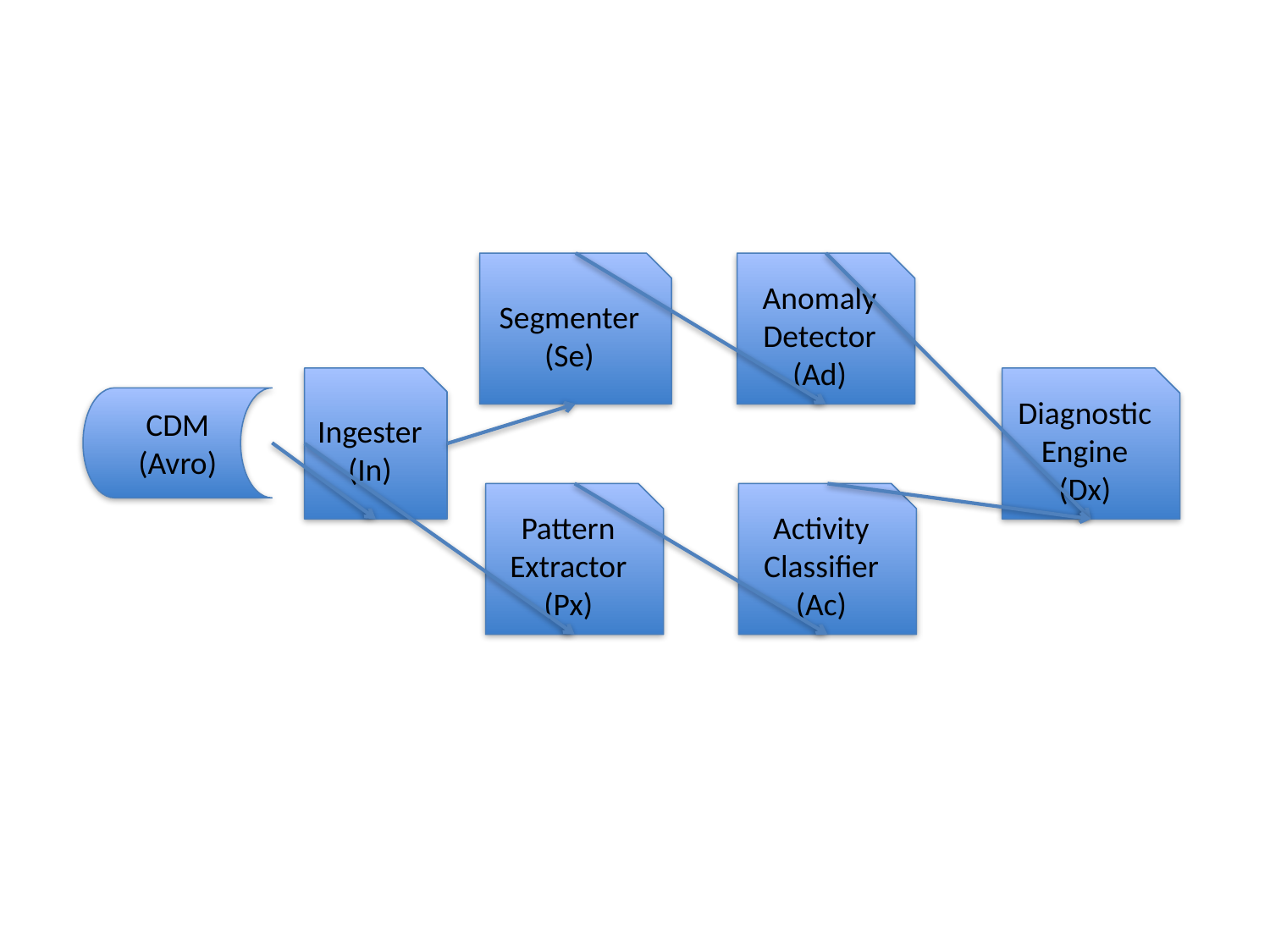

Segmenter
(Se)
Anomaly
Detector
(Ad)
Ingester
(In)
Diagnostic
Engine
(Dx)
CDM
(Avro)
Pattern
Extractor
(Px)
Activity
Classifier
(Ac)